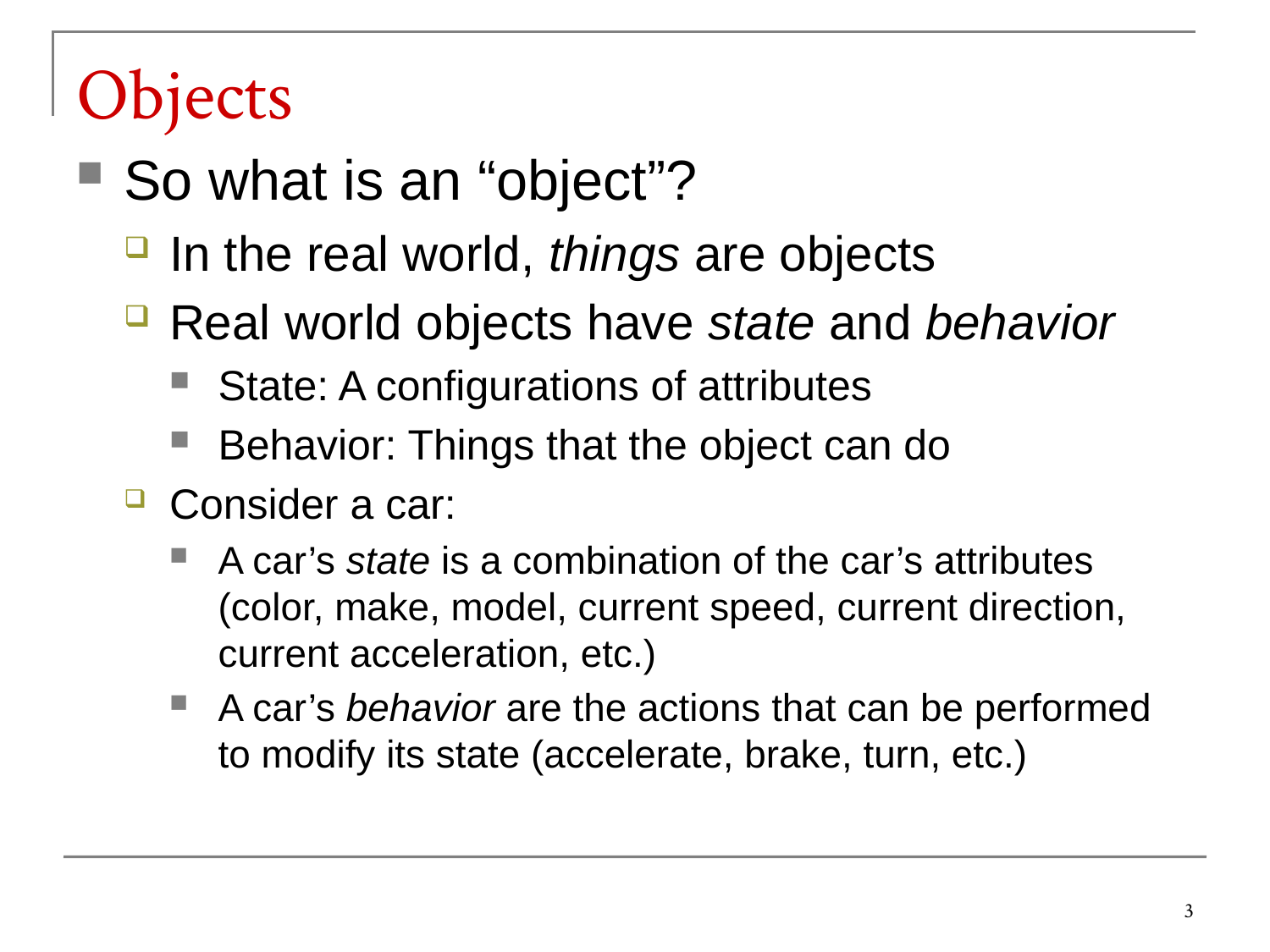

# Objects
So what is an “object”?
In the real world, things are objects
Real world objects have state and behavior
State: A configurations of attributes
Behavior: Things that the object can do
Consider a car:
A car’s state is a combination of the car’s attributes (color, make, model, current speed, current direction, current acceleration, etc.)
A car’s behavior are the actions that can be performed to modify its state (accelerate, brake, turn, etc.)
3